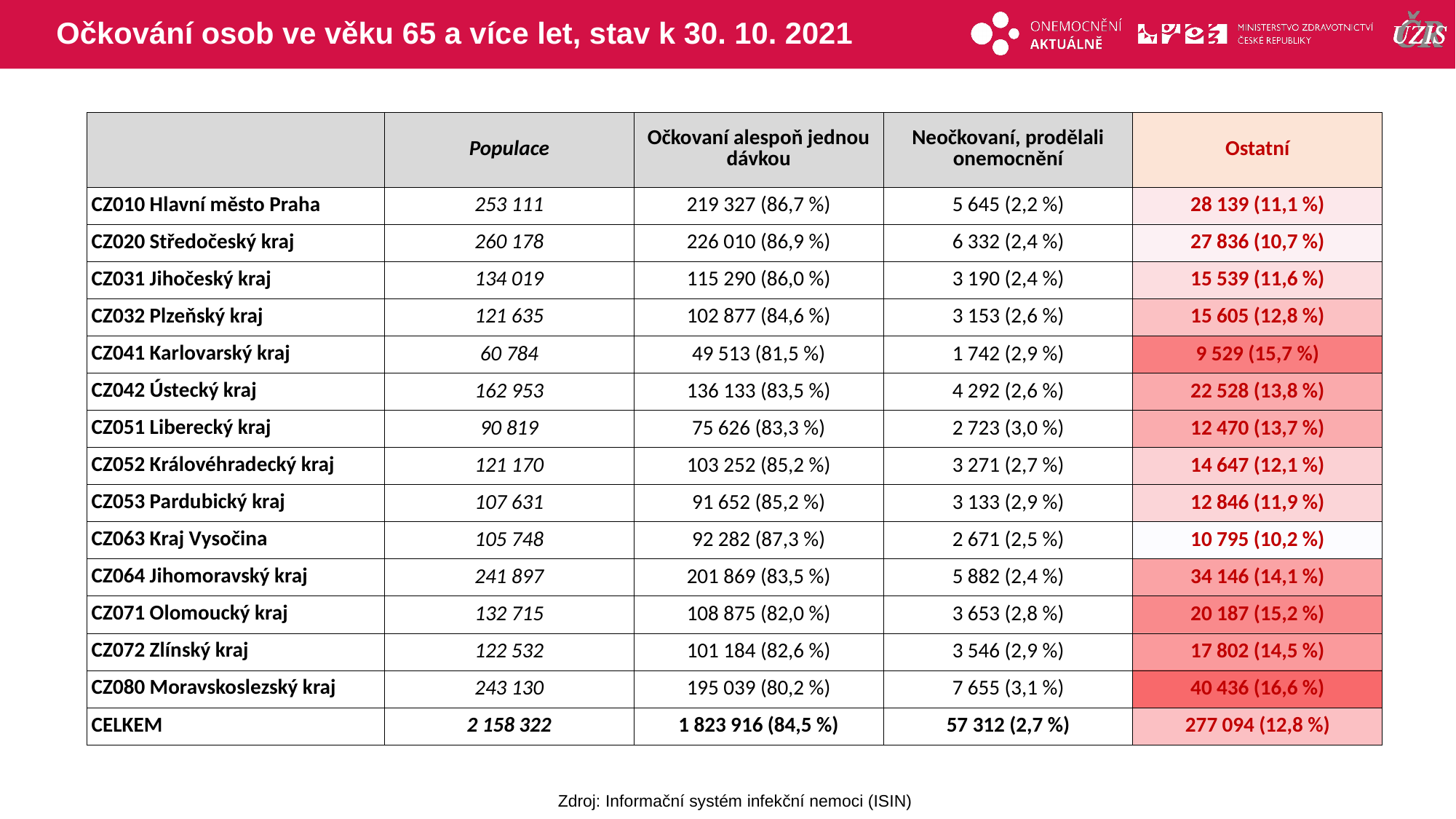

# Očkování osob ve věku 65 a více let, stav k 30. 10. 2021
|  | Populace | Očkovaní alespoň jednou dávkou | Neočkovaní, prodělali onemocnění | Ostatní |
| --- | --- | --- | --- | --- |
| CZ010 Hlavní město Praha | 253 111 | 219 327 (86,7 %) | 5 645 (2,2 %) | 28 139 (11,1 %) |
| CZ020 Středočeský kraj | 260 178 | 226 010 (86,9 %) | 6 332 (2,4 %) | 27 836 (10,7 %) |
| CZ031 Jihočeský kraj | 134 019 | 115 290 (86,0 %) | 3 190 (2,4 %) | 15 539 (11,6 %) |
| CZ032 Plzeňský kraj | 121 635 | 102 877 (84,6 %) | 3 153 (2,6 %) | 15 605 (12,8 %) |
| CZ041 Karlovarský kraj | 60 784 | 49 513 (81,5 %) | 1 742 (2,9 %) | 9 529 (15,7 %) |
| CZ042 Ústecký kraj | 162 953 | 136 133 (83,5 %) | 4 292 (2,6 %) | 22 528 (13,8 %) |
| CZ051 Liberecký kraj | 90 819 | 75 626 (83,3 %) | 2 723 (3,0 %) | 12 470 (13,7 %) |
| CZ052 Královéhradecký kraj | 121 170 | 103 252 (85,2 %) | 3 271 (2,7 %) | 14 647 (12,1 %) |
| CZ053 Pardubický kraj | 107 631 | 91 652 (85,2 %) | 3 133 (2,9 %) | 12 846 (11,9 %) |
| CZ063 Kraj Vysočina | 105 748 | 92 282 (87,3 %) | 2 671 (2,5 %) | 10 795 (10,2 %) |
| CZ064 Jihomoravský kraj | 241 897 | 201 869 (83,5 %) | 5 882 (2,4 %) | 34 146 (14,1 %) |
| CZ071 Olomoucký kraj | 132 715 | 108 875 (82,0 %) | 3 653 (2,8 %) | 20 187 (15,2 %) |
| CZ072 Zlínský kraj | 122 532 | 101 184 (82,6 %) | 3 546 (2,9 %) | 17 802 (14,5 %) |
| CZ080 Moravskoslezský kraj | 243 130 | 195 039 (80,2 %) | 7 655 (3,1 %) | 40 436 (16,6 %) |
| CELKEM | 2 158 322 | 1 823 916 (84,5 %) | 57 312 (2,7 %) | 277 094 (12,8 %) |
|  |
| --- |
|  |
|  |
|  |
|  |
|  |
|  |
|  |
|  |
|  |
|  |
|  |
|  |
|  |
|  |
Zdroj: Informační systém infekční nemoci (ISIN)